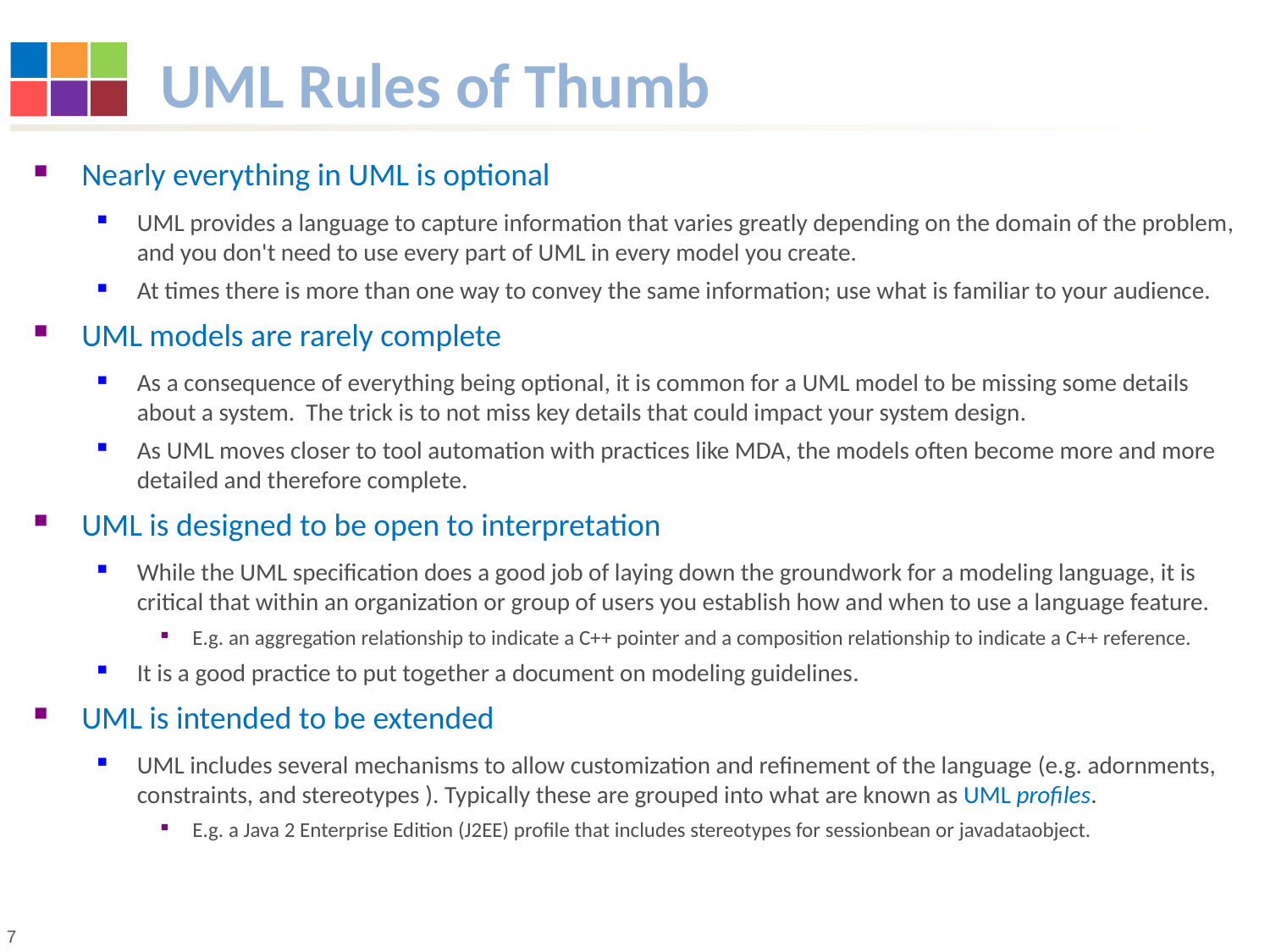

# UML Rules of Thumb
Nearly everything in UML is optional
UML provides a language to capture information that varies greatly depending on the domain of the problem, and you don't need to use every part of UML in every model you create.
At times there is more than one way to convey the same information; use what is familiar to your audience.
UML models are rarely complete
As a consequence of everything being optional, it is common for a UML model to be missing some details about a system.  The trick is to not miss key details that could impact your system design.
As UML moves closer to tool automation with practices like MDA, the models often become more and more detailed and therefore complete.
UML is designed to be open to interpretation
While the UML specification does a good job of laying down the groundwork for a modeling language, it is critical that within an organization or group of users you establish how and when to use a language feature.
E.g. an aggregation relationship to indicate a C++ pointer and a composition relationship to indicate a C++ reference.
It is a good practice to put together a document on modeling guidelines.
UML is intended to be extended
UML includes several mechanisms to allow customization and refinement of the language (e.g. adornments, constraints, and stereotypes ). Typically these are grouped into what are known as UML profiles.
E.g. a Java 2 Enterprise Edition (J2EE) profile that includes stereotypes for sessionbean or javadataobject.